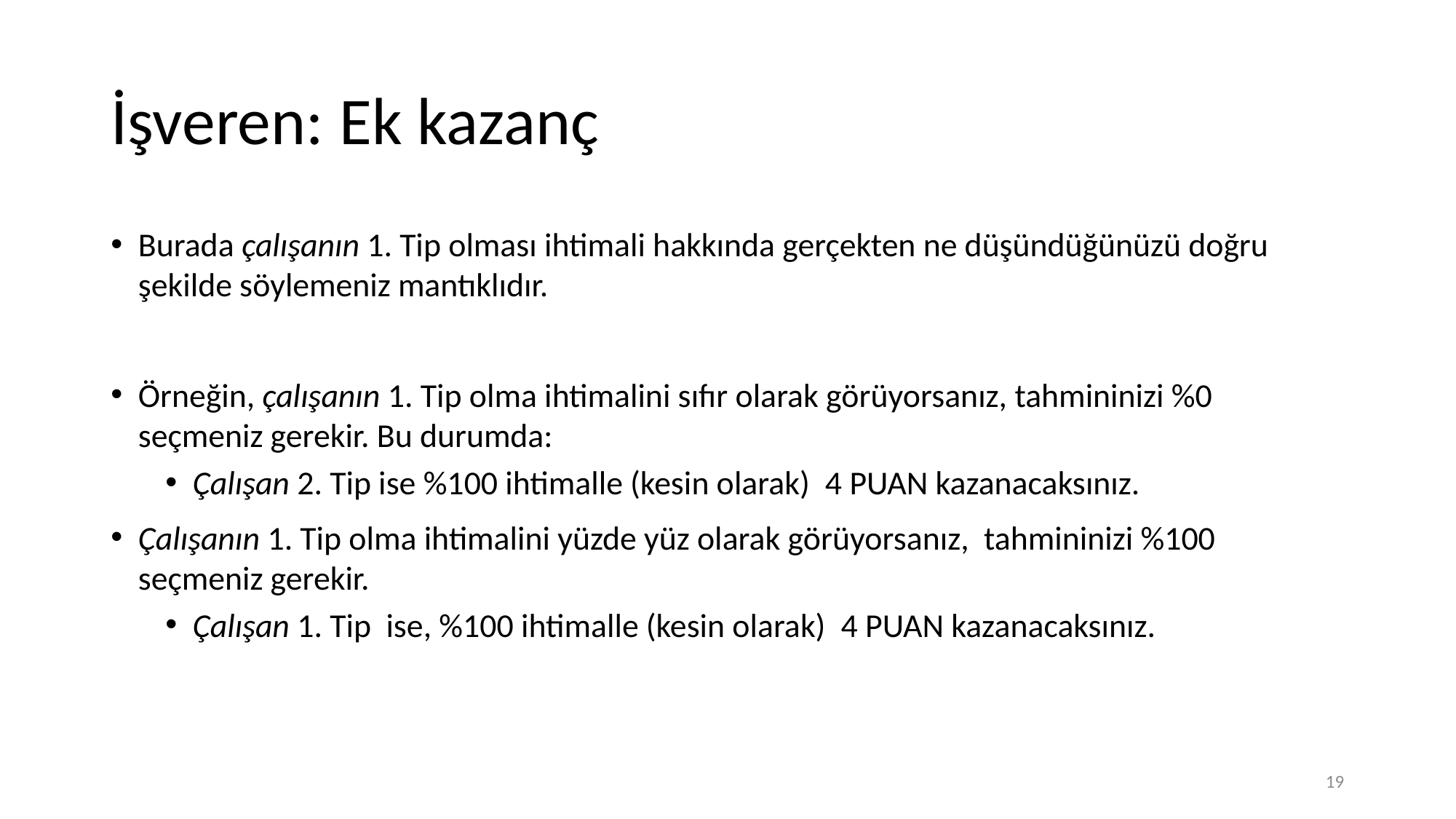

# İşveren: Ek kazanç
Burada çalışanın 1. Tip olması ihtimali hakkında gerçekten ne düşündüğünüzü doğru şekilde söylemeniz mantıklıdır.

Örneğin, çalışanın 1. Tip olma ihtimalini sıfır olarak görüyorsanız, tahmininizi %0 seçmeniz gerekir. Bu durumda:
Çalışan 2. Tip ise %100 ihtimalle (kesin olarak)  4 PUAN kazanacaksınız.
Çalışanın 1. Tip olma ihtimalini yüzde yüz olarak görüyorsanız,  tahmininizi %100 seçmeniz gerekir.
Çalışan 1. Tip  ise, %100 ihtimalle (kesin olarak)  4 PUAN kazanacaksınız.
19